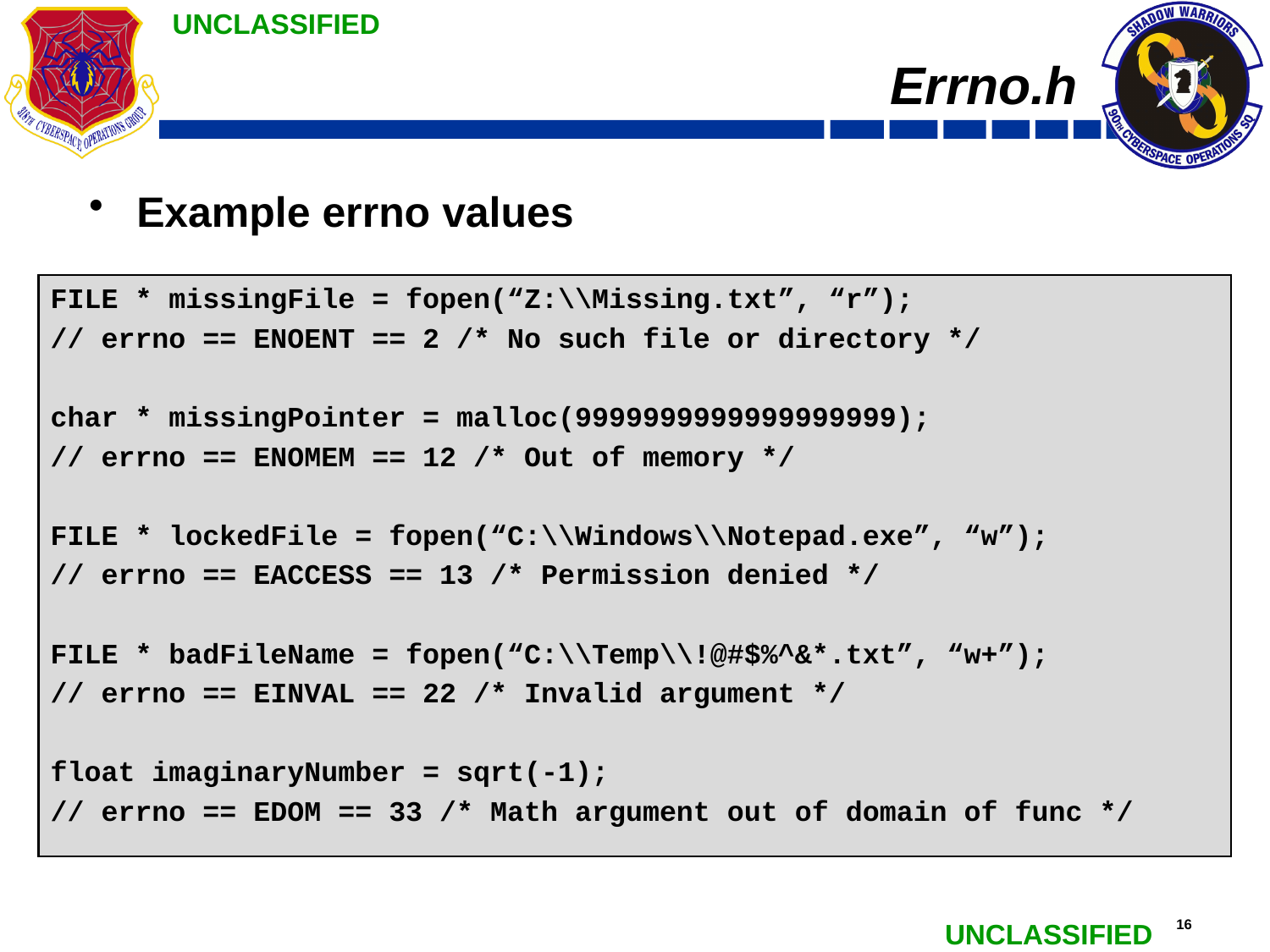

# Errno.h
Example errno values
FILE * missingFile = fopen(“Z:\\Missing.txt”, “r”);
// errno == ENOENT == 2 /* No such file or directory */

char * missingPointer = malloc(9999999999999999999);
// errno == ENOMEM == 12 /* Out of memory */

FILE * lockedFile = fopen(“C:\\Windows\\Notepad.exe”, “w”);
// errno == EACCESS == 13 /* Permission denied */

FILE * badFileName = fopen(“C:\\Temp\\!@#$%^&*.txt”, “w+”);
// errno == EINVAL == 22 /* Invalid argument */

float imaginaryNumber = sqrt(-1);
// errno == EDOM == 33 /* Math argument out of domain of func */